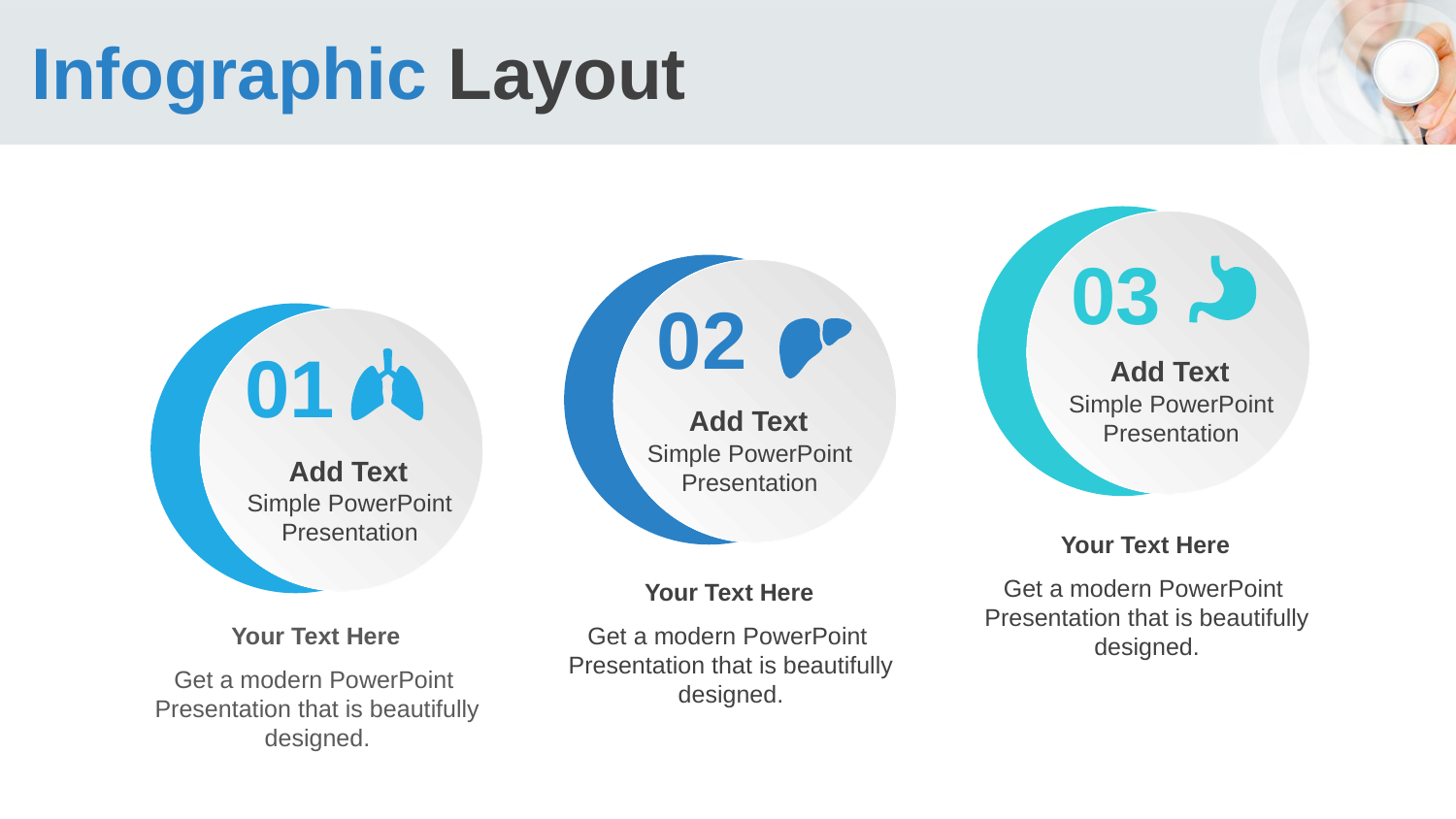

# Infographic Layout

03

02

01
Add Text
Simple PowerPoint Presentation

Add Text
Simple PowerPoint Presentation
Add Text
Simple PowerPoint Presentation
Your Text Here
Get a modern PowerPoint  Presentation that is beautifully designed.
Your Text Here
Get a modern PowerPoint  Presentation that is beautifully designed.
Your Text Here
Get a modern PowerPoint  Presentation that is beautifully designed.